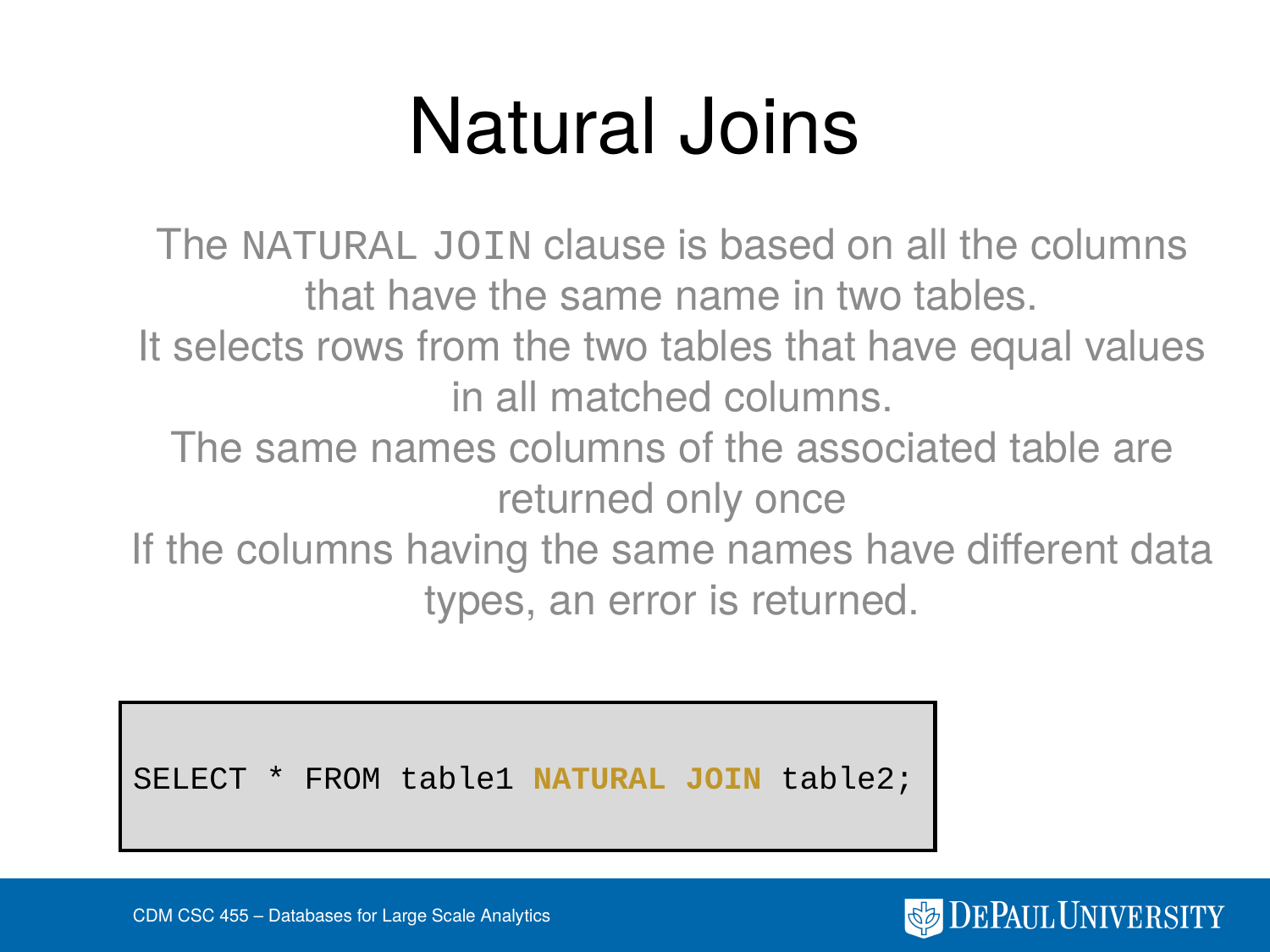

# Natural Joins
The NATURAL JOIN clause is based on all the columns that have the same name in two tables.
It selects rows from the two tables that have equal values in all matched columns.
The same names columns of the associated table are returned only once
If the columns having the same names have different data types, an error is returned.

SELECT * FROM table1 NATURAL JOIN table2;
CDM CSC 455 – Databases for Large Scale Analytics